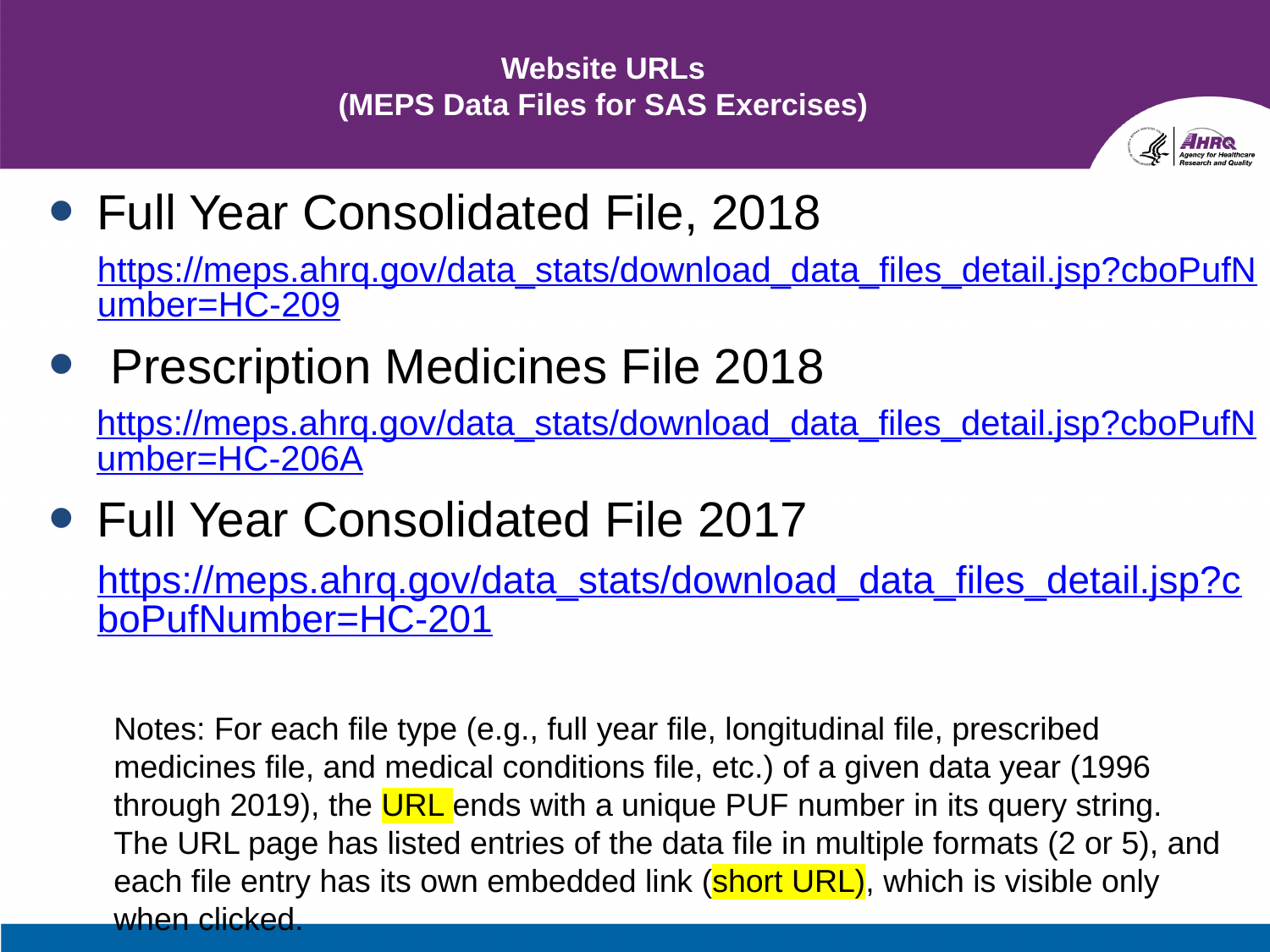

# Website URLs (MEPS Data Files for SAS Exercises)
Full Year Consolidated File, 2018
https://meps.ahrq.gov/data_stats/download_data_files_detail.jsp?cboPufNumber=HC-209
 Prescription Medicines File 2018
https://meps.ahrq.gov/data_stats/download_data_files_detail.jsp?cboPufNumber=HC-206A
Full Year Consolidated File 2017
https://meps.ahrq.gov/data_stats/download_data_files_detail.jsp?cboPufNumber=HC-201

Notes: For each file type (e.g., full year file, longitudinal file, prescribed medicines file, and medical conditions file, etc.) of a given data year (1996  through 2019), the URL ends with a unique PUF number in its query string. The URL page has listed entries of the data file in multiple formats (2 or 5), and each file entry has its own embedded link (short URL), which is visible only when clicked.